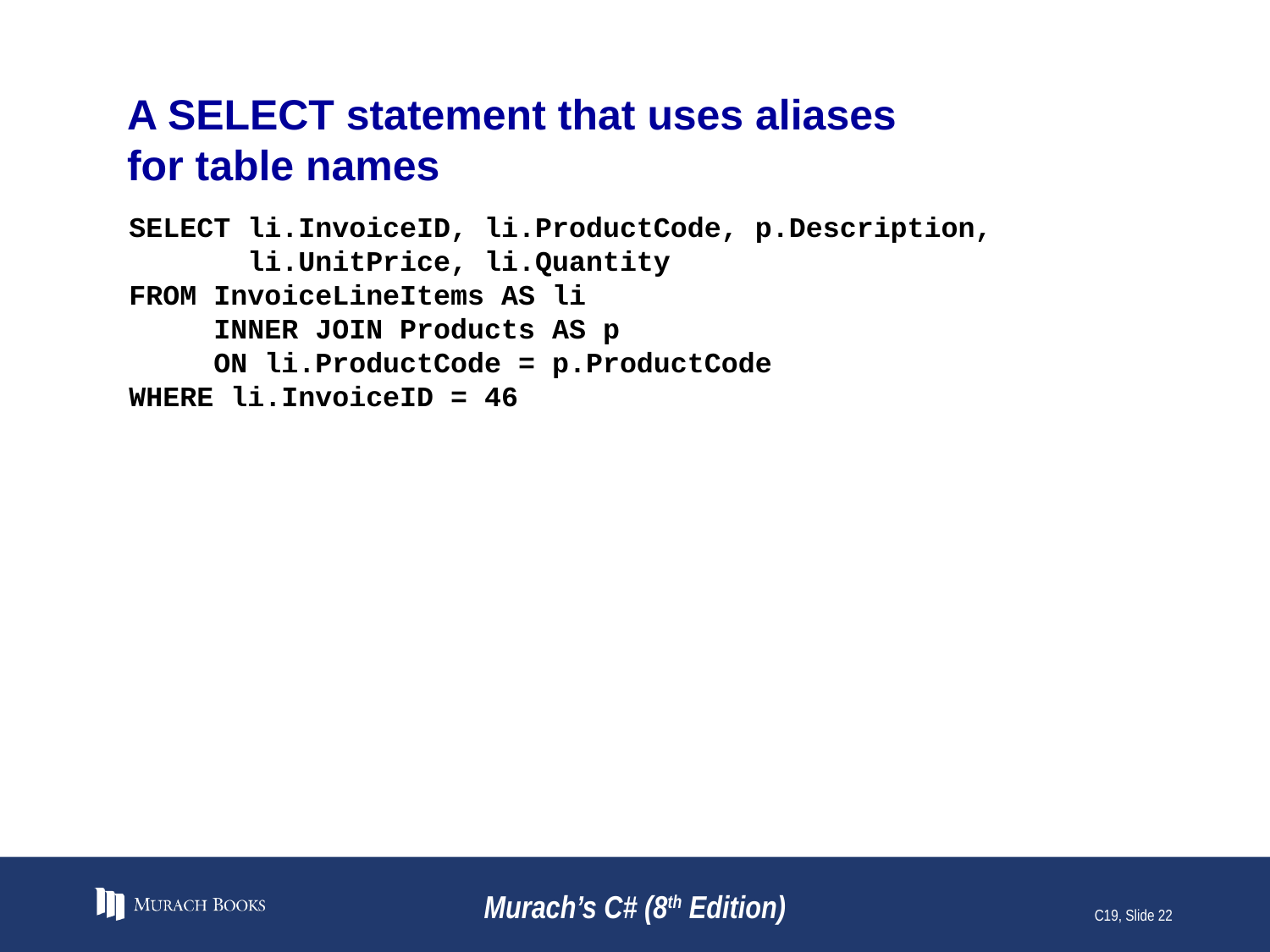

# A SELECT statement that uses aliases for table names
SELECT li.InvoiceID, li.ProductCode, p.Description,
       li.UnitPrice, li.Quantity
FROM InvoiceLineItems AS li
     INNER JOIN Products AS p
     ON li.ProductCode = p.ProductCode
WHERE li.InvoiceID = 46

Murach’s C# (8th Edition)

C19, Slide 22